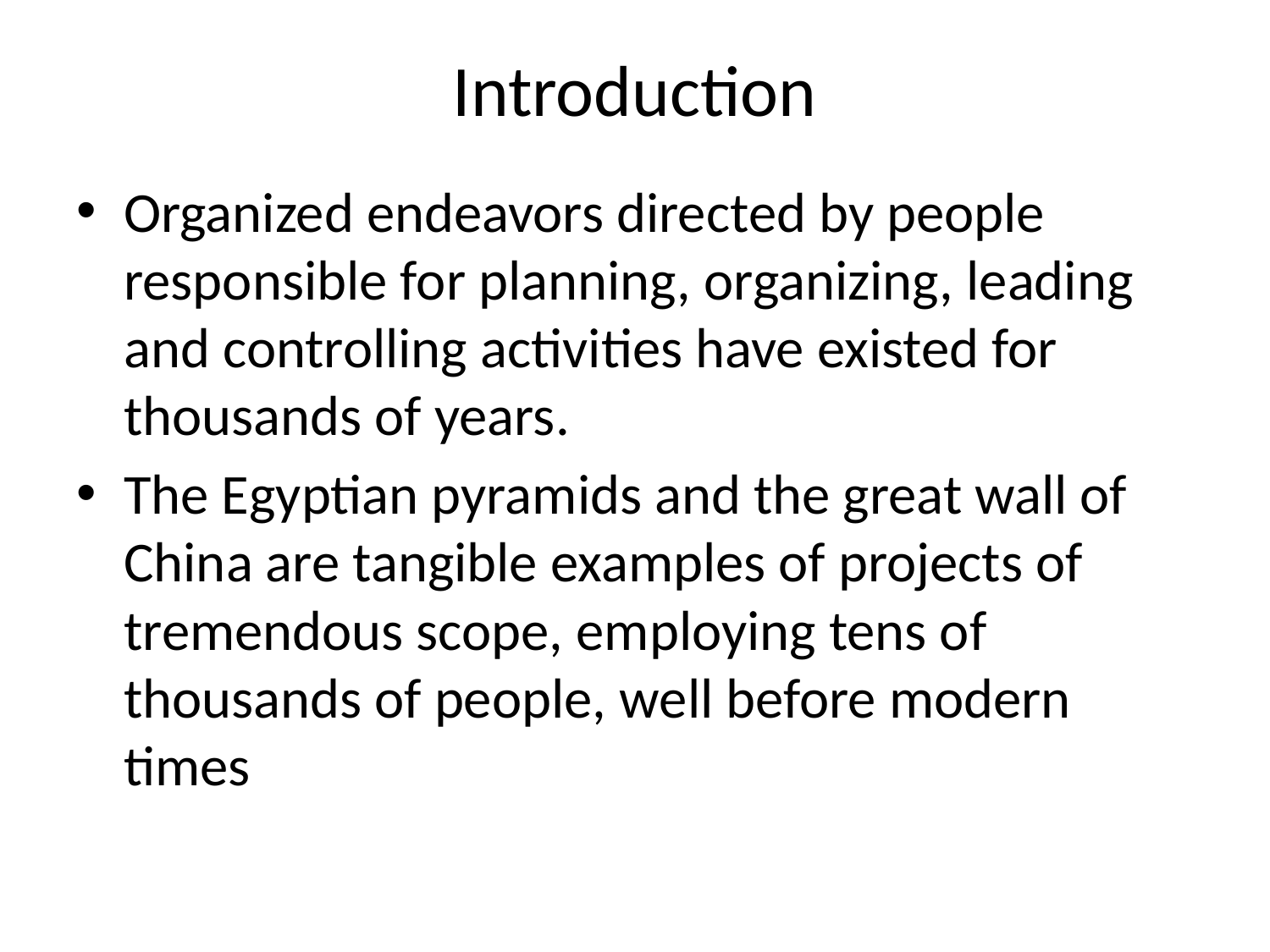

# Introduction
Organized endeavors directed by people responsible for planning, organizing, leading and controlling activities have existed for thousands of years.
The Egyptian pyramids and the great wall of China are tangible examples of projects of tremendous scope, employing tens of thousands of people, well before modern times